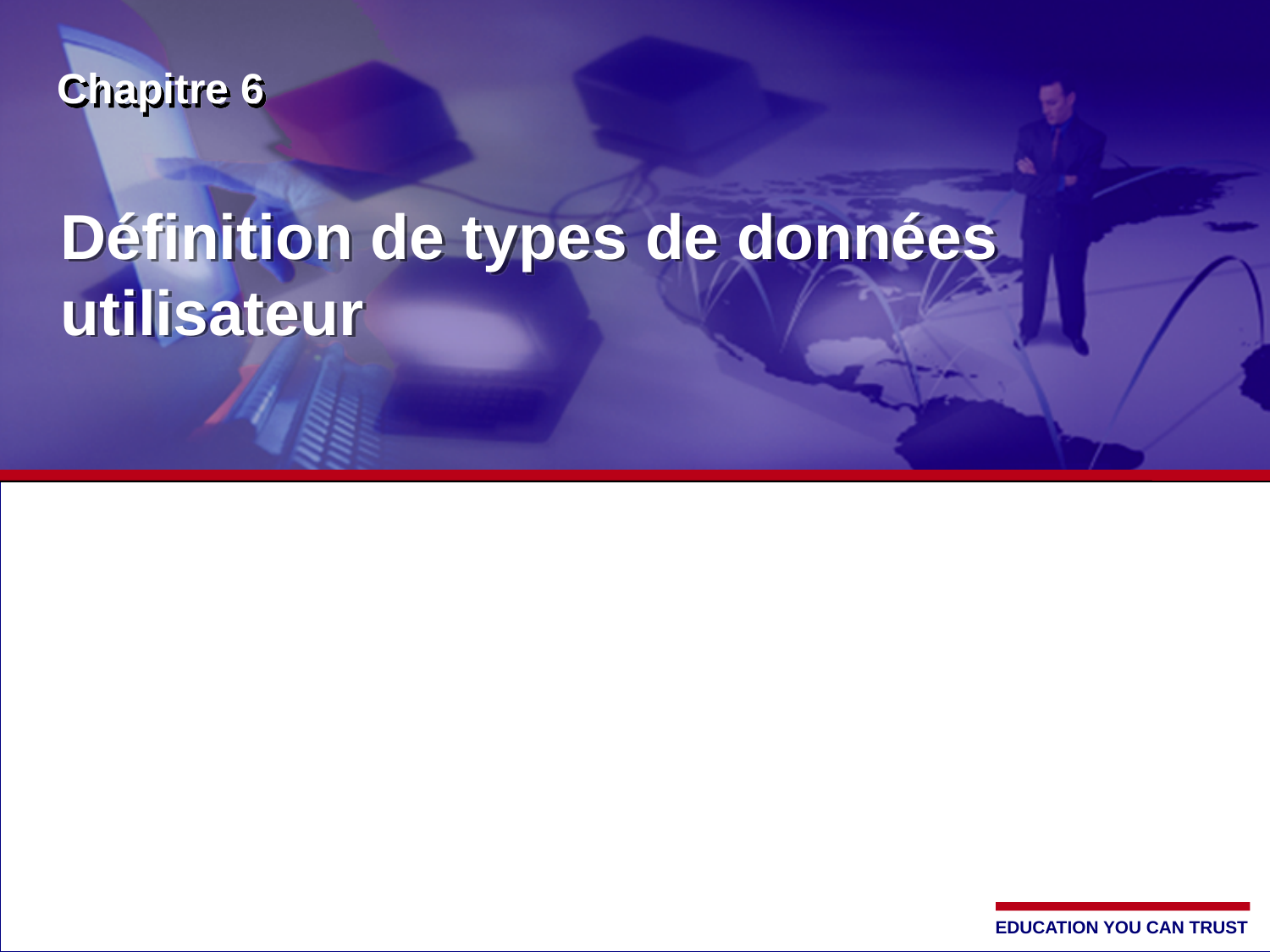

Chapitre 6
# Définition de types de données utilisateur